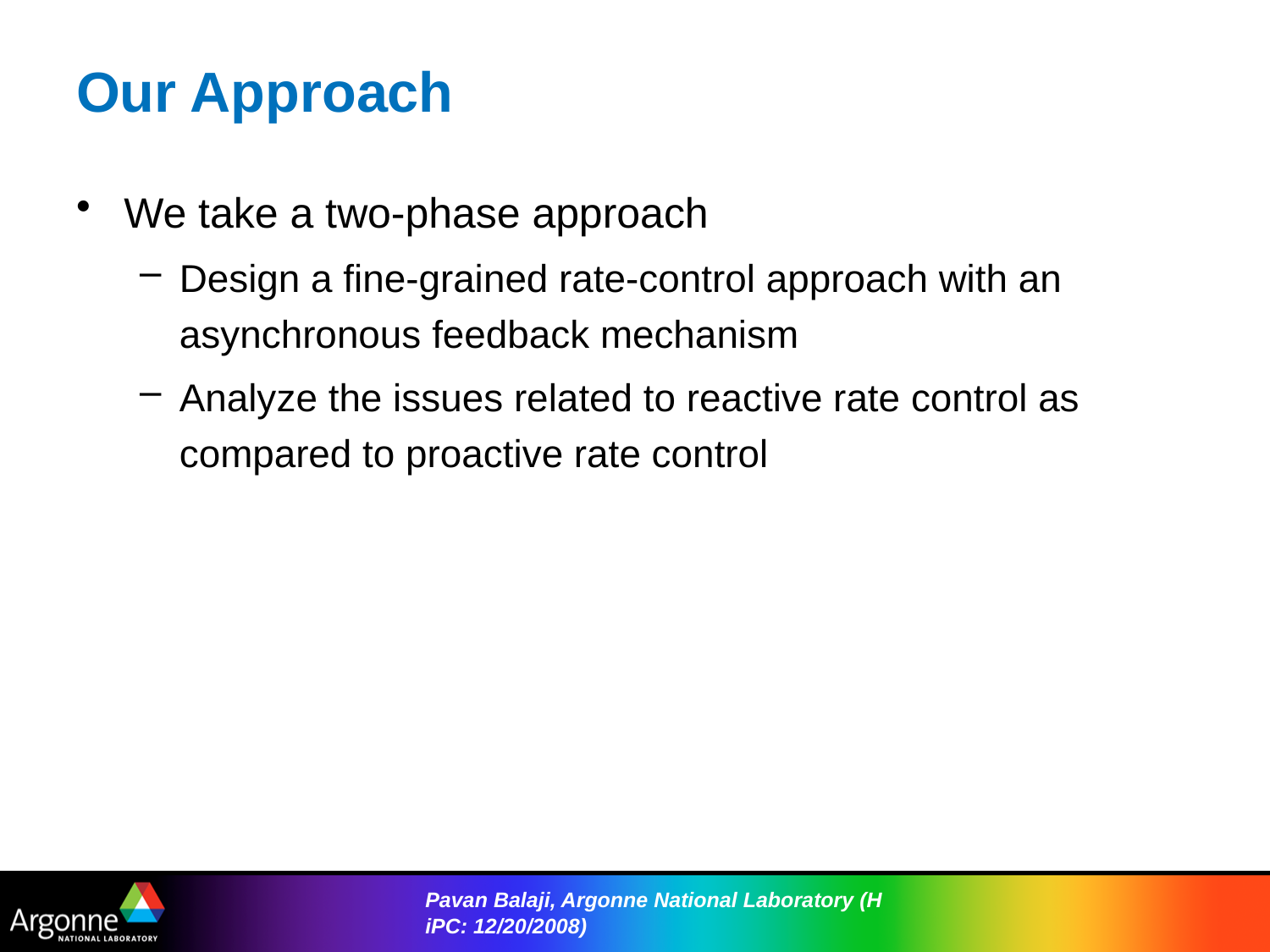

# Our Approach
We take a two-phase approach
Design a fine-grained rate-control approach with an asynchronous feedback mechanism
Analyze the issues related to reactive rate control as compared to proactive rate control
Pavan Balaji, Argonne National Laboratory (HiPC: 12/20/2008)